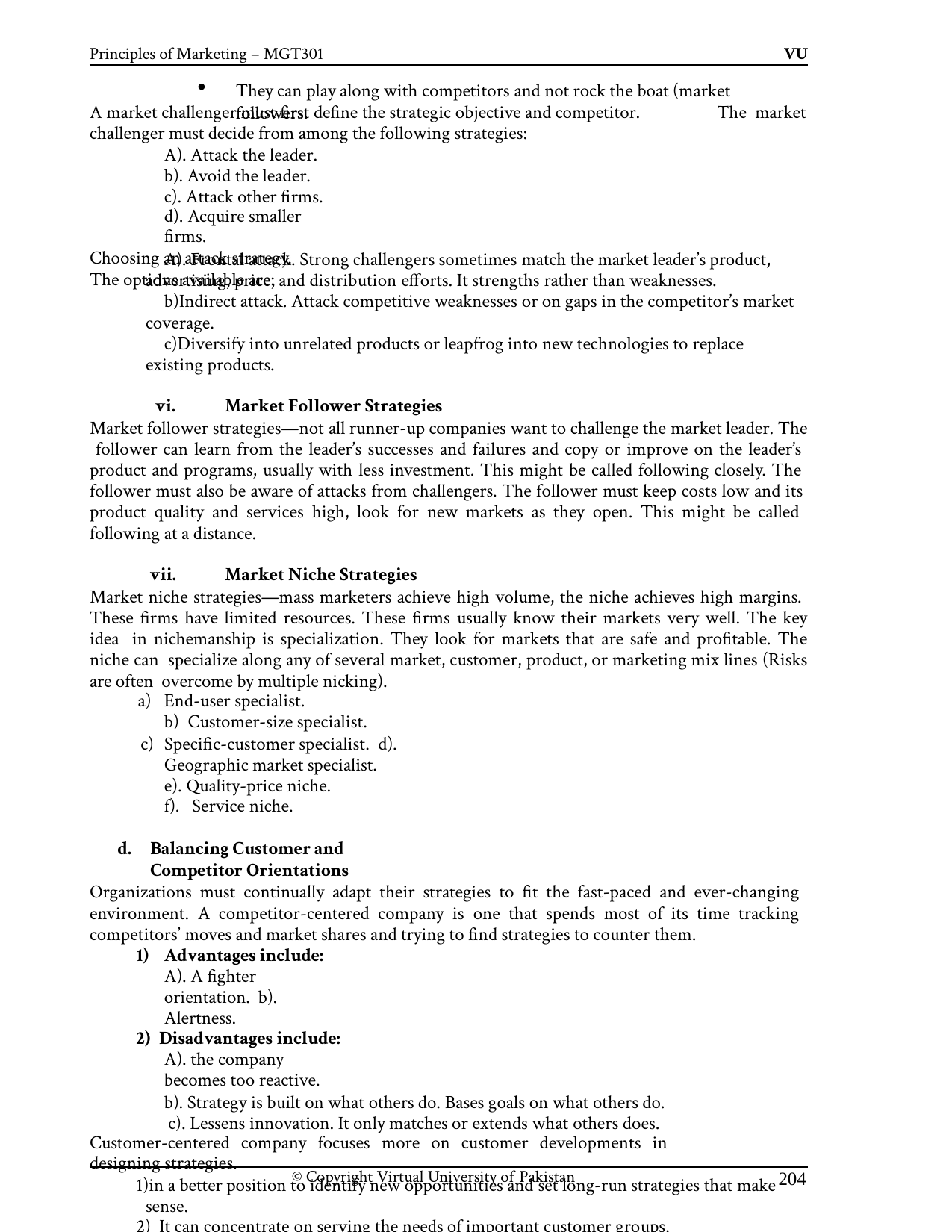

Principles of Marketing – MGT301
VU

They can play along with competitors and not rock the boat (market followers.
The market
A market challenger must first define the strategic objective and competitor.  challenger must decide from among the following strategies:
A). Attack the leader.  b). Avoid the leader.  c). Attack other firms.
d). Acquire smaller firms.
Choosing an attack strategy. The options available are:
A). Frontal attack. Strong challengers sometimes match the market leader’s product,  advertising, price, and distribution efforts. It strengths rather than weaknesses.
Indirect attack. Attack competitive weaknesses or on gaps in the competitor’s market  coverage.
Diversify into unrelated products or leapfrog into new technologies to replace  existing products.

Market Follower Strategies
Market follower strategies—not all runner-up companies want to challenge the market leader. The  follower can learn from the leader’s successes and failures and copy or improve on the leader’s  product and programs, usually with less investment. This might be called following closely. The  follower must also be aware of attacks from challengers. The follower must keep costs low and its  product quality and services high, look for new markets as they open. This might be called  following at a distance.

Market Niche Strategies
Market niche strategies—mass marketers achieve high volume, the niche achieves high margins.  These firms have limited resources. These firms usually know their markets very well. The key idea  in nichemanship is specialization. They look for markets that are safe and profitable. The niche can  specialize along any of several market, customer, product, or marketing mix lines (Risks are often  overcome by multiple nicking).
End-user specialist.
Customer-size specialist.
Specific-customer specialist.  d). Geographic market specialist.  e). Quality-price niche.
f).   Service niche.

Balancing Customer and Competitor Orientations
Organizations must continually adapt their strategies to fit the fast-paced and ever-changing  environment. A competitor-centered company is one that spends most of its time tracking  competitors’ moves and market shares and trying to find strategies to counter them.
Advantages include:  A). A fighter orientation.  b). Alertness.
Disadvantages include:
A). the company becomes too reactive.
b). Strategy is built on what others do. Bases goals on what others do.  c). Lessens innovation. It only matches or extends what others does.
Customer-centered company focuses more on customer developments in designing strategies.
in a better position to identify new opportunities and set long-run strategies that make  sense.
It can concentrate on serving the needs of important customer groups.
© Copyright Virtual University of Pakistan
204